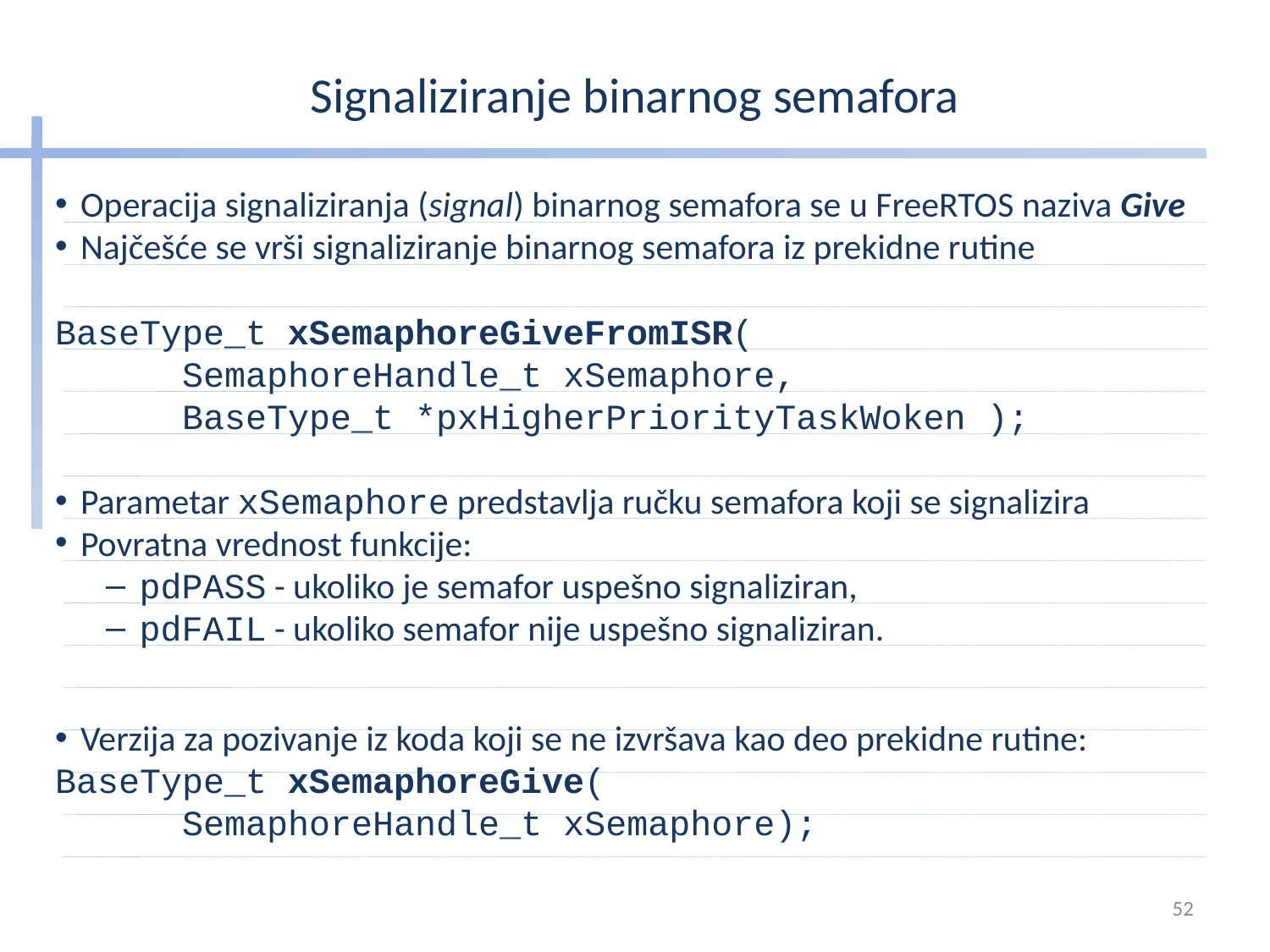

# Signaliziranje binarnog semafora
Operacija signaliziranja (signal) binarnog semafora se u FreeRTOS naziva Give
Najčešće se vrši signaliziranje binarnog semafora iz prekidne rutine

BaseType_t xSemaphoreGiveFromISR(
	SemaphoreHandle_t xSemaphore,
	BaseType_t *pxHigherPriorityTaskWoken );

Parametar xSemaphore predstavlja ručku semafora koji se signalizira
Povratna vrednost funkcije:
 pdPASS - ukoliko je semafor uspešno signaliziran,
 pdFAIL - ukoliko semafor nije uspešno signaliziran.

Verzija za pozivanje iz koda koji se ne izvršava kao deo prekidne rutine:
BaseType_t xSemaphoreGive(
	SemaphoreHandle_t xSemaphore);

52